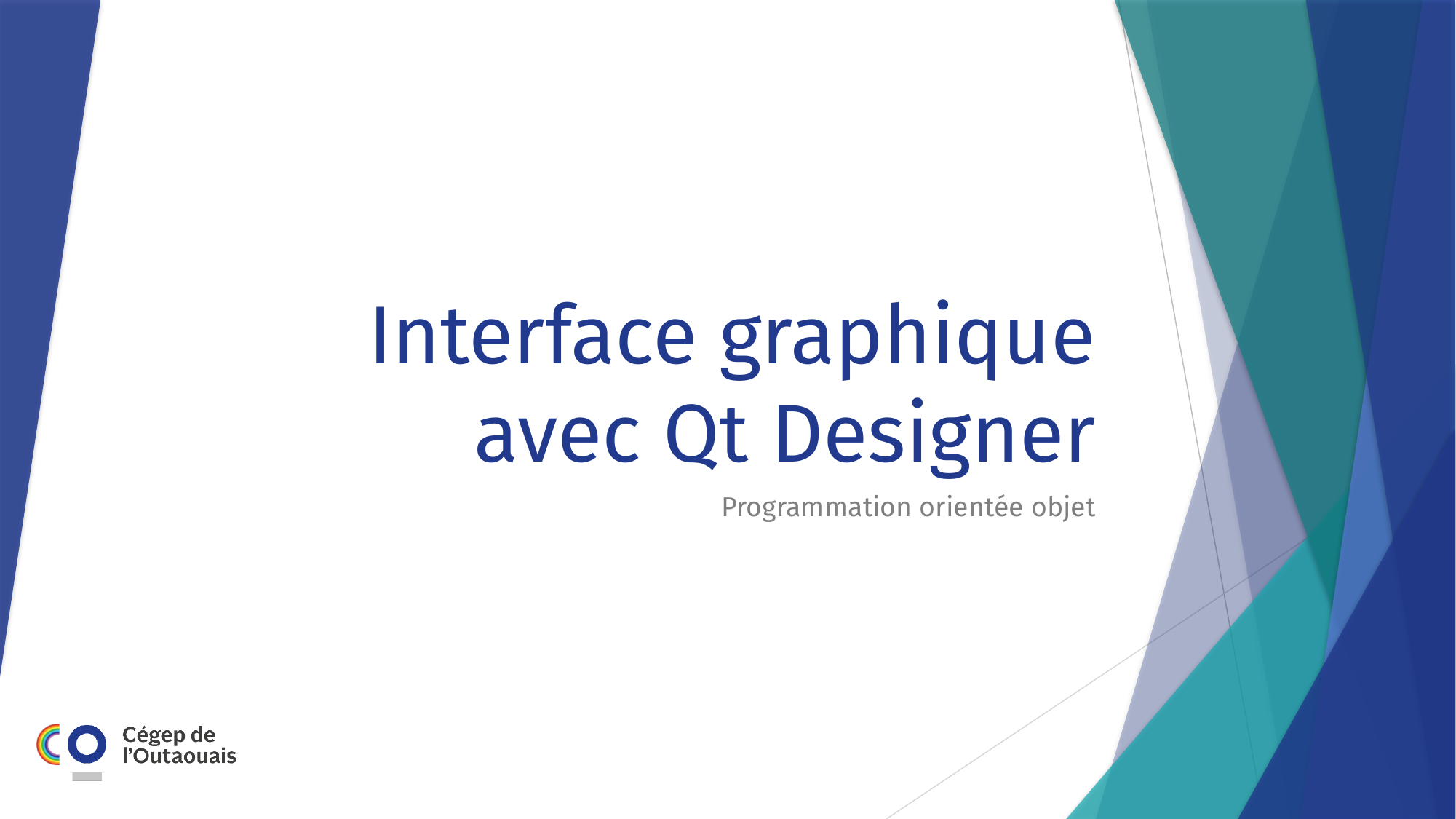

# Interface graphique avec Qt Designer
Programmation orientée objet